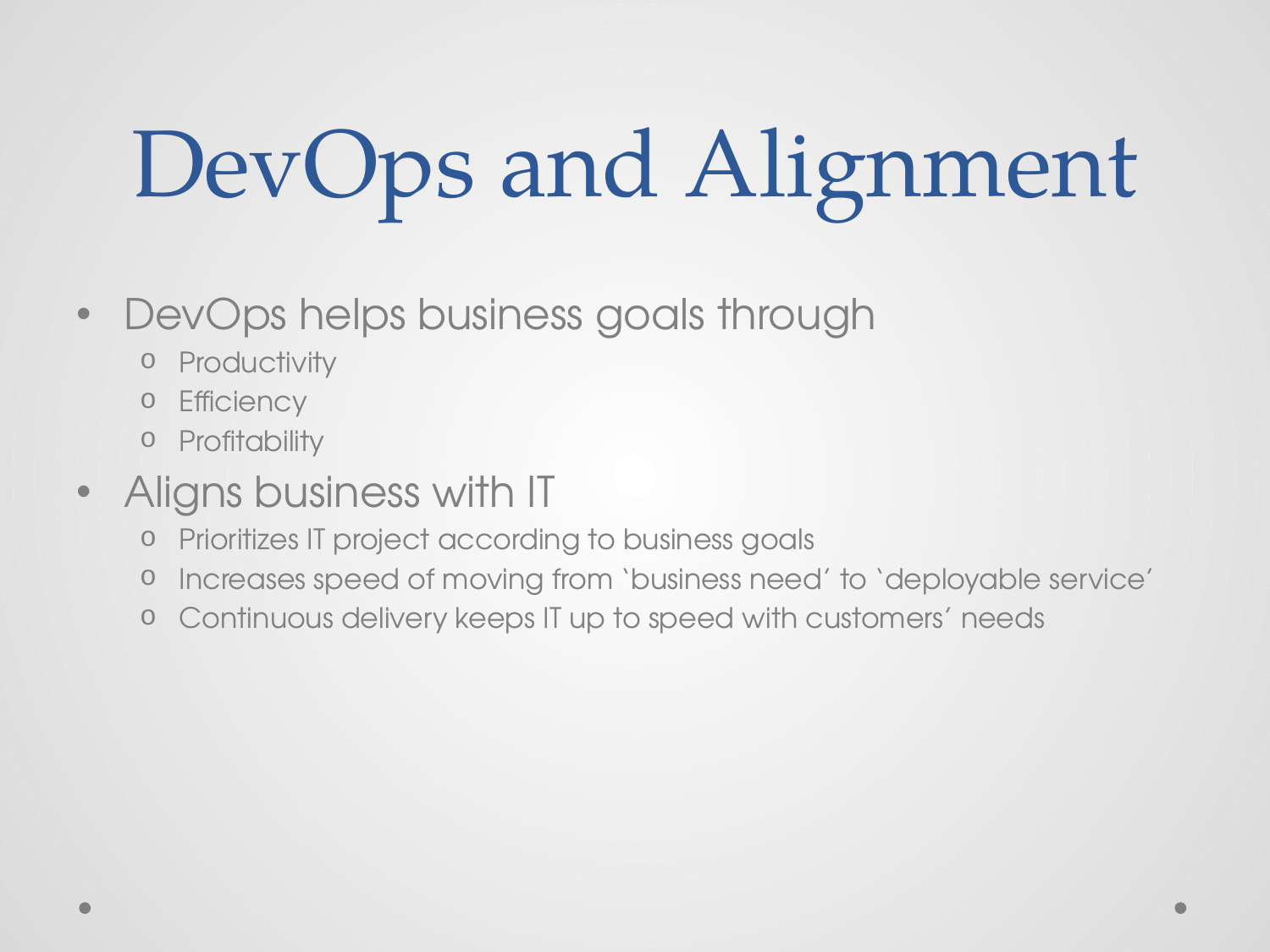

# DevOps and Alignment

DevOps helps business goals through
Productivity
Efficiency
Profitability
Aligns business with IT
Prioritizes IT project according to business goals
Increases speed of moving from ‘business need’ to ‘deployable service’
Continuous delivery keeps IT up to speed with customers’ needs